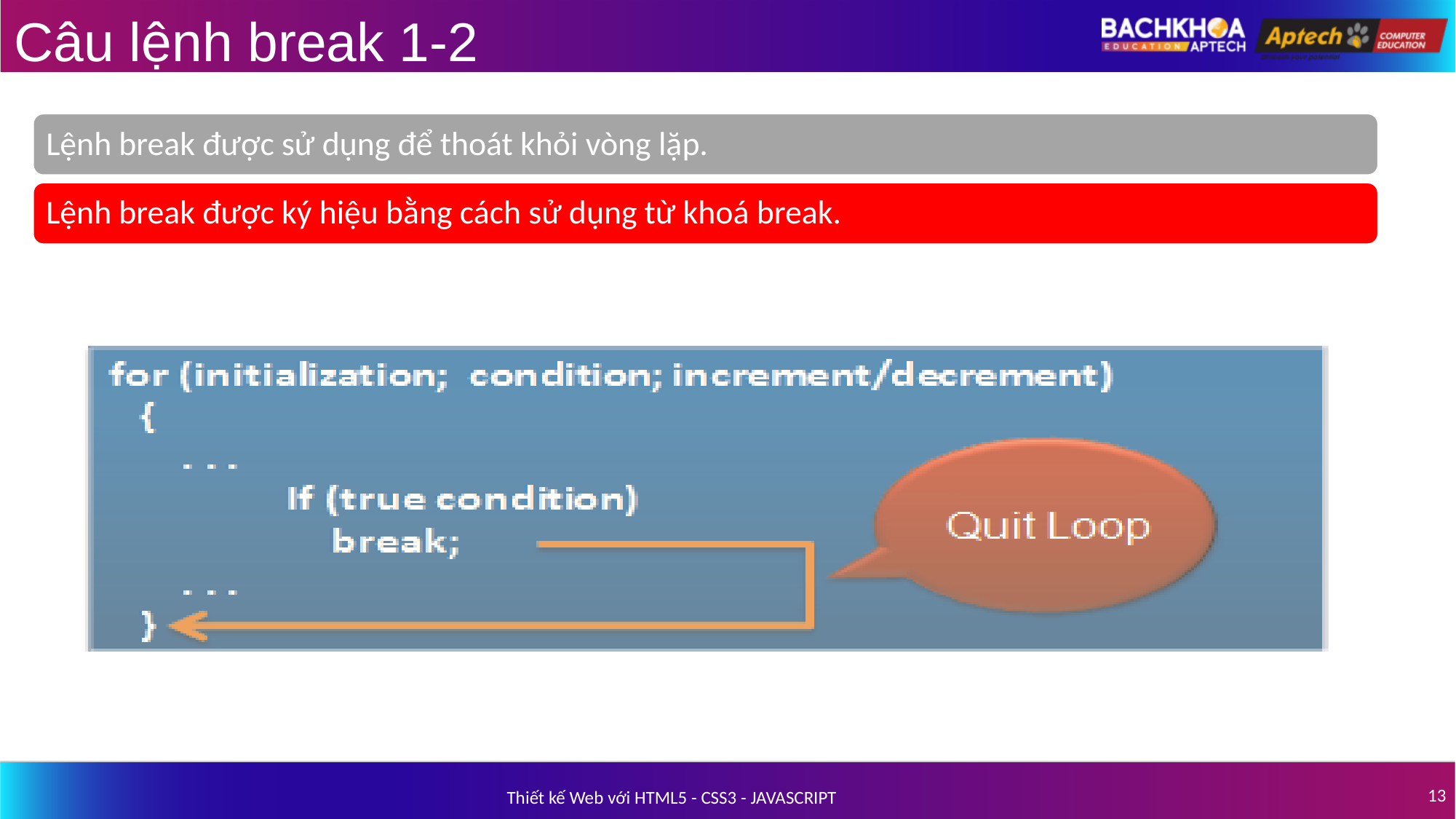

# Câu lệnh break 1-2

Lệnh break được sử dụng để thoát khỏi vòng lặp.

Lệnh break được ký hiệu bằng cách sử dụng từ khoá break.

Thiết kế Web với HTML5 - CSS3 - JAVASCRIPT
13